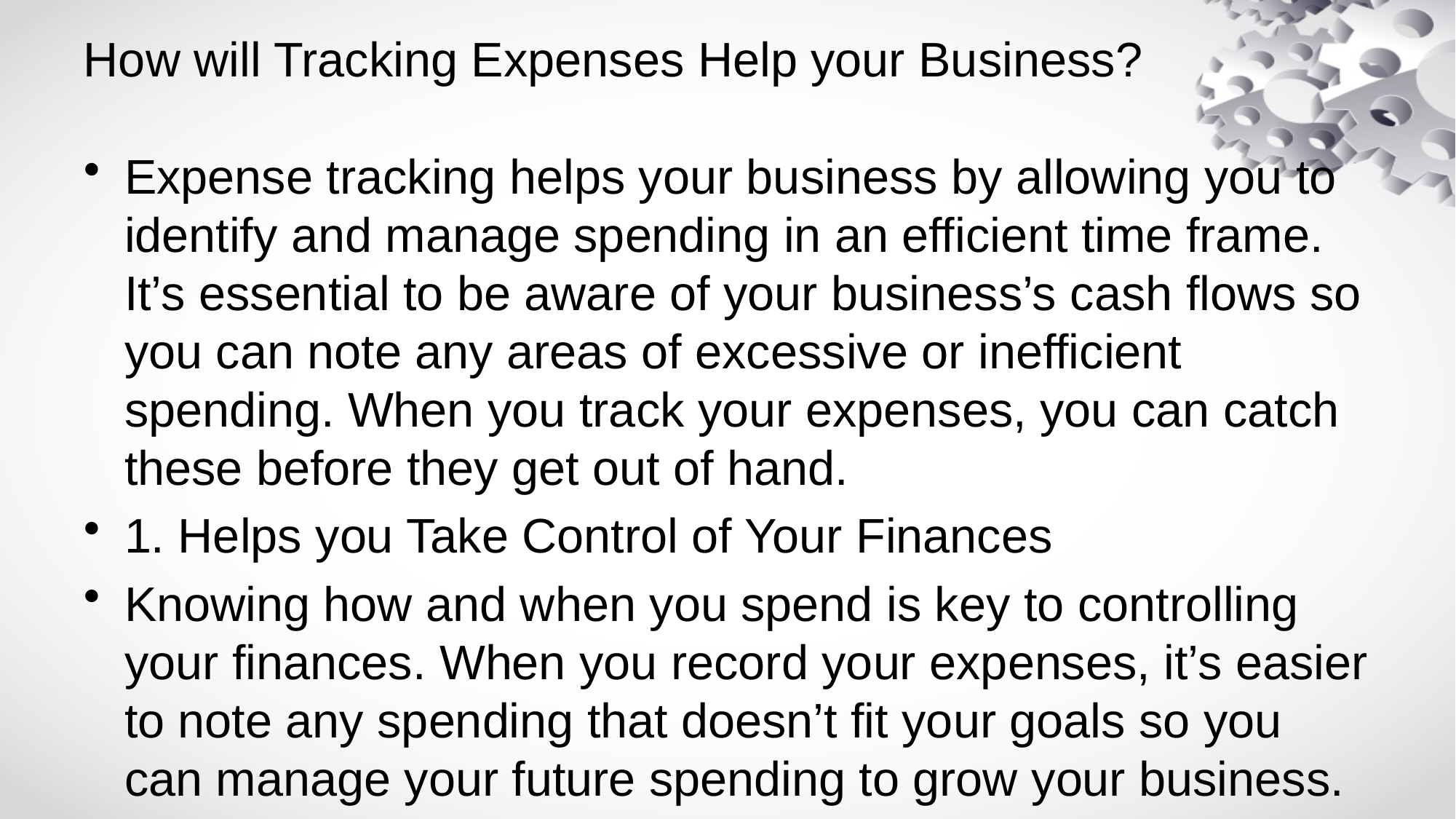

# How will Tracking Expenses Help your Business?
Expense tracking helps your business by allowing you to identify and manage spending in an efficient time frame. It’s essential to be aware of your business’s cash flows so you can note any areas of excessive or inefficient spending. When you track your expenses, you can catch these before they get out of hand.
1. Helps you Take Control of Your Finances
Knowing how and when you spend is key to controlling your finances. When you record your expenses, it’s easier to note any spending that doesn’t fit your goals so you can manage your future spending to grow your business.